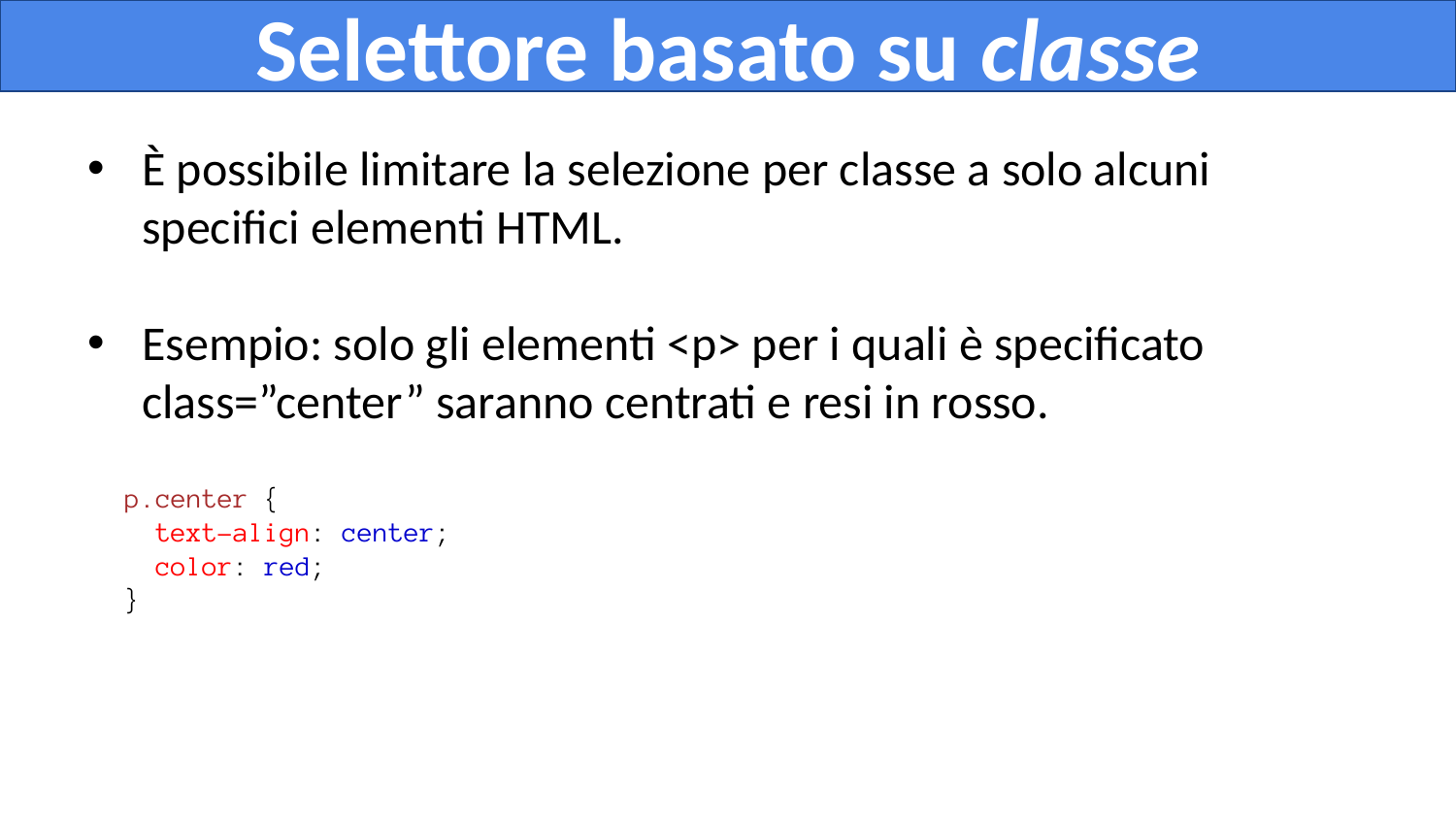

# Selettore basato su classe
È possibile limitare la selezione per classe a solo alcuni specifici elementi HTML.
Esempio: solo gli elementi <p> per i quali è specificato class=”center” saranno centrati e resi in rosso.

p.center {
  text-align: center;
  color: red;
}